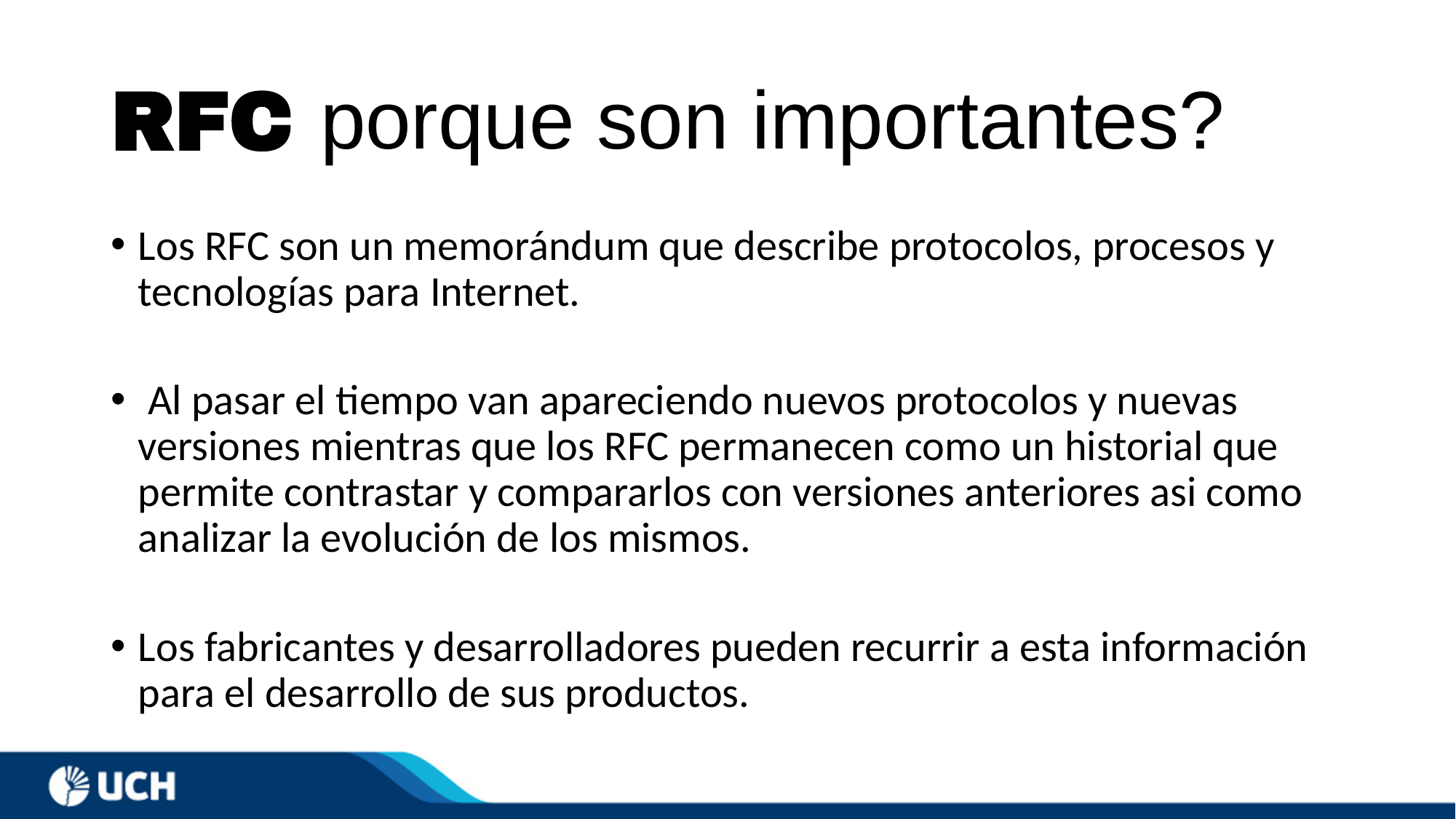

# RFC porque son importantes?
Los RFC son un memorándum que describe protocolos, procesos y tecnologías para Internet.

 Al pasar el tiempo van apareciendo nuevos protocolos y nuevas versiones mientras que los RFC permanecen como un historial que permite contrastar y compararlos con versiones anteriores asi como analizar la evolución de los mismos.

Los fabricantes y desarrolladores pueden recurrir a esta información para el desarrollo de sus productos.